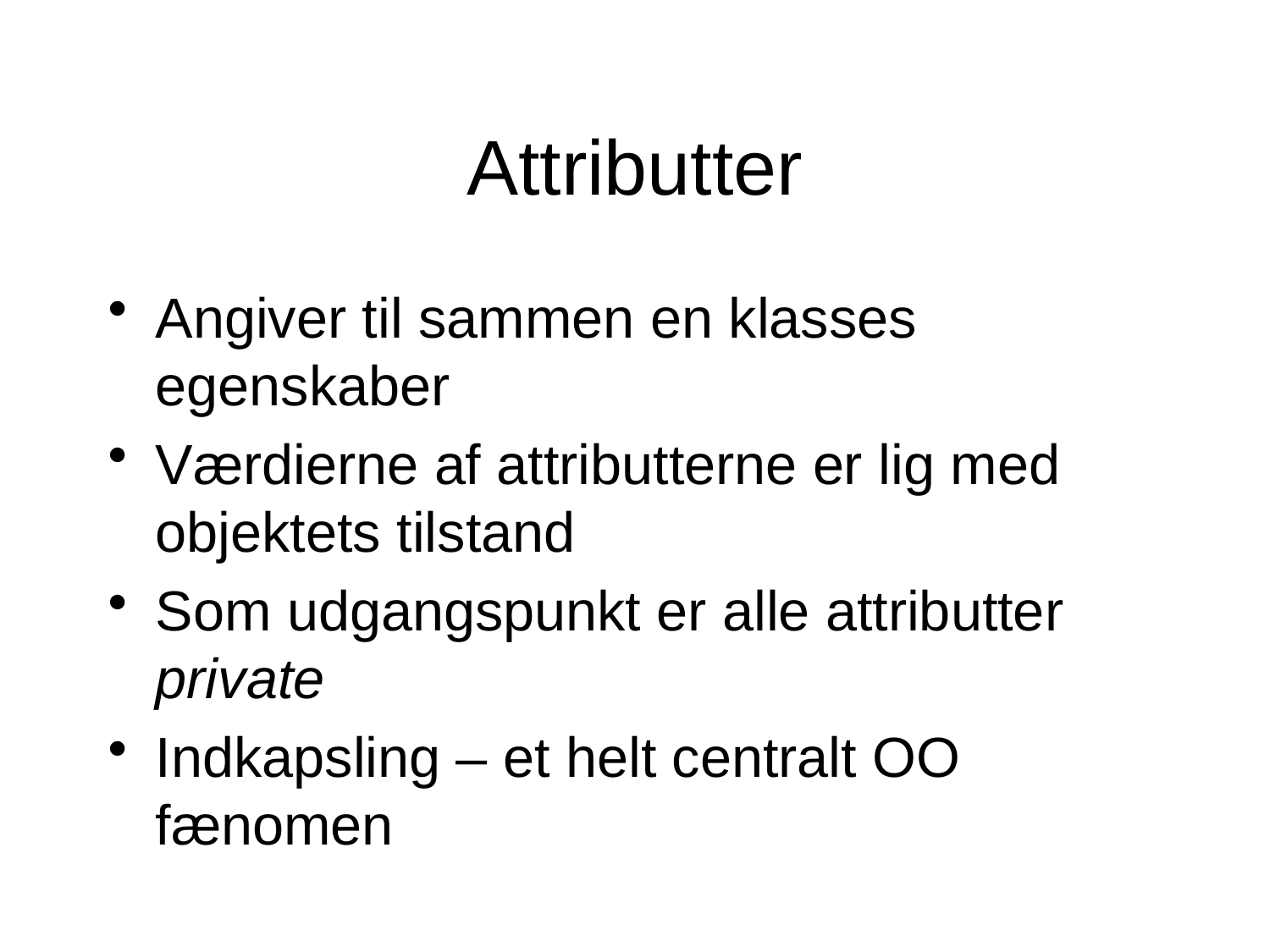

# Attributter
Angiver til sammen en klasses egenskaber
Værdierne af attributterne er lig med objektets tilstand
Som udgangspunkt er alle attributter private
Indkapsling – et helt centralt OO fænomen